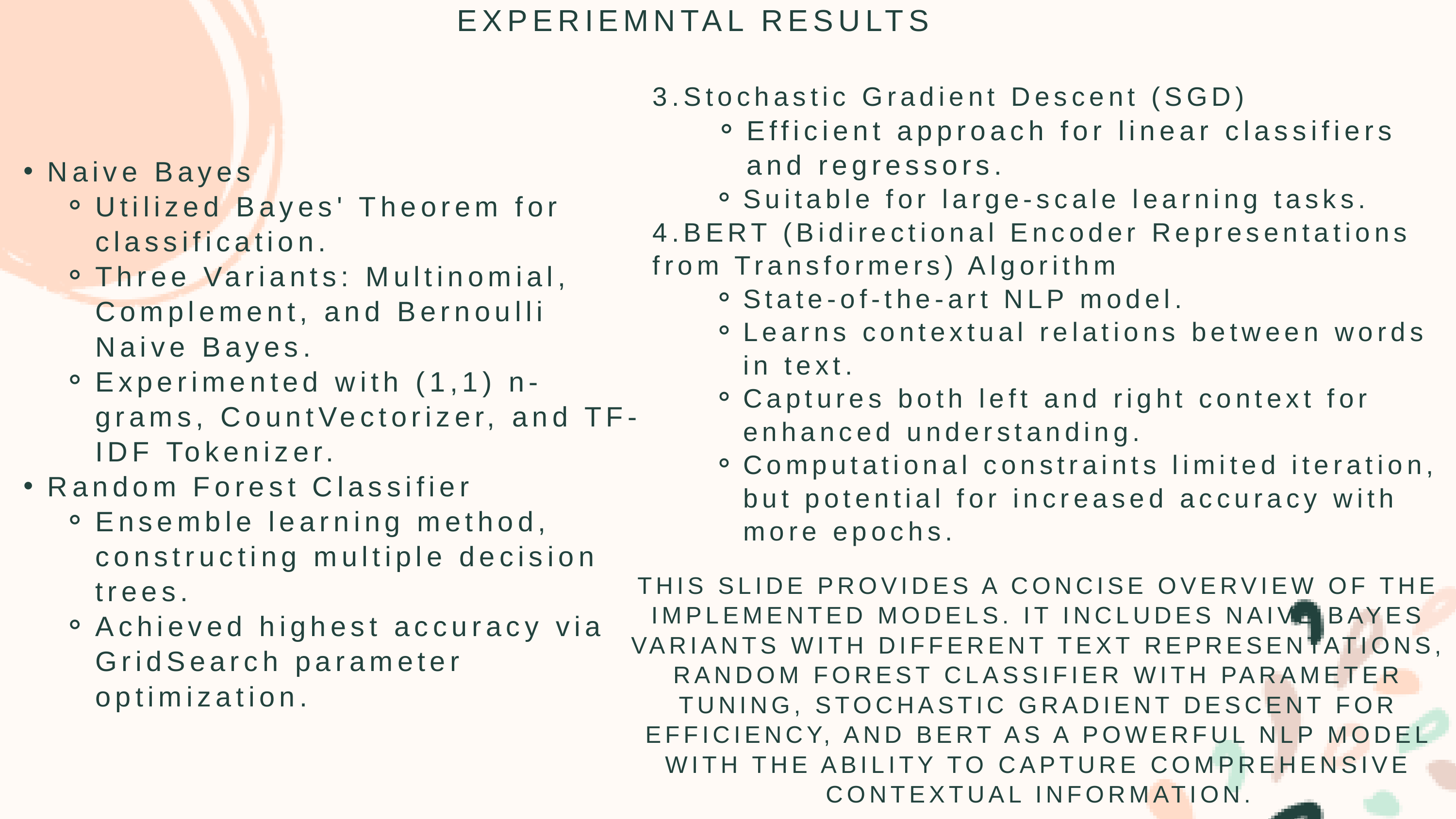

EXPERIEMNTAL RESULTS
3.Stochastic Gradient Descent (SGD)
Efficient approach for linear classifiers and regressors.
Suitable for large-scale learning tasks.
4.BERT (Bidirectional Encoder Representations from Transformers) Algorithm
State-of-the-art NLP model.
Learns contextual relations between words in text.
Captures both left and right context for enhanced understanding.
Computational constraints limited iteration, but potential for increased accuracy with more epochs.

Naive Bayes
Utilized Bayes' Theorem for classification.
Three Variants: Multinomial, Complement, and Bernoulli Naive Bayes.
Experimented with (1,1) n-grams, CountVectorizer, and TF-IDF Tokenizer.
Random Forest Classifier
Ensemble learning method, constructing multiple decision trees.
Achieved highest accuracy via GridSearch parameter optimization.

THIS SLIDE PROVIDES A CONCISE OVERVIEW OF THE IMPLEMENTED MODELS. IT INCLUDES NAIVE BAYES VARIANTS WITH DIFFERENT TEXT REPRESENTATIONS, RANDOM FOREST CLASSIFIER WITH PARAMETER TUNING, STOCHASTIC GRADIENT DESCENT FOR EFFICIENCY, AND BERT AS A POWERFUL NLP MODEL WITH THE ABILITY TO CAPTURE COMPREHENSIVE CONTEXTUAL INFORMATION.